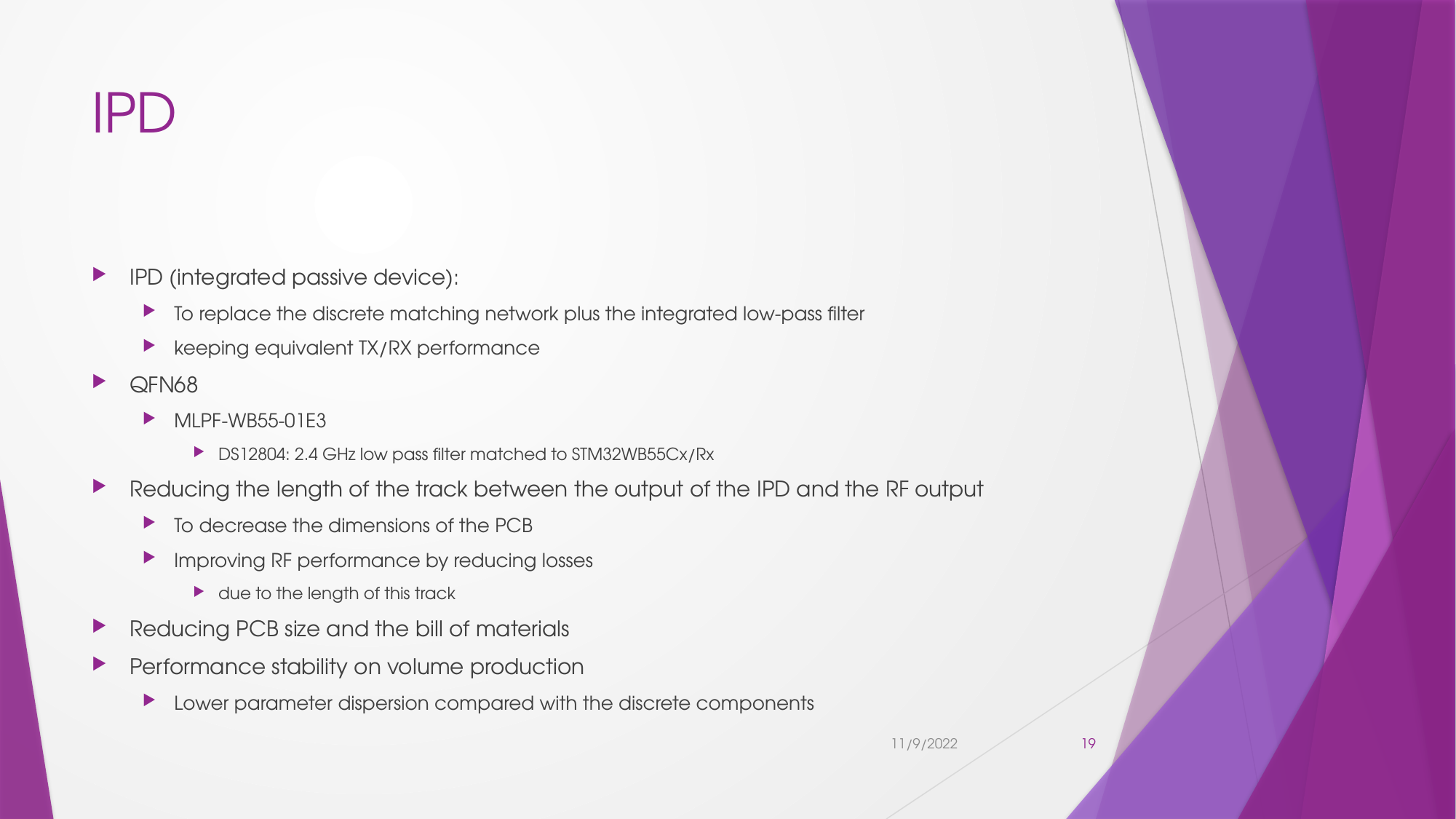

# IPD
IPD (integrated passive device):
To replace the discrete matching network plus the integrated low-pass filter
keeping equivalent TX/RX performance
QFN68
MLPF-WB55-01E3
DS12804: 2.4 GHz low pass filter matched to STM32WB55Cx/Rx
Reducing the length of the track between the output of the IPD and the RF output
To decrease the dimensions of the PCB
Improving RF performance by reducing losses
due to the length of this track
Reducing PCB size and the bill of materials
Performance stability on volume production
Lower parameter dispersion compared with the discrete components
11/9/2022
19